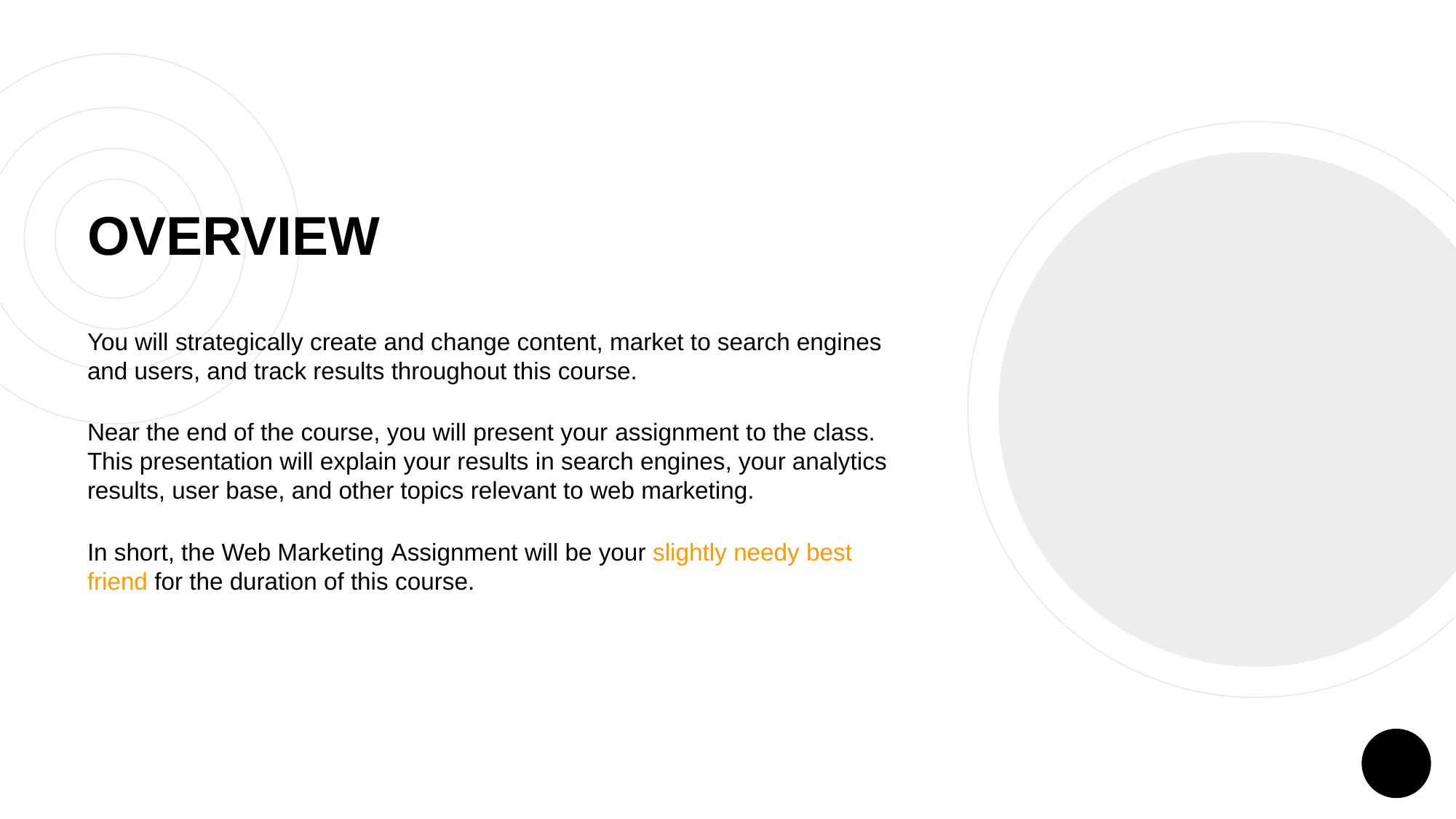

# OVERVIEW
You will strategically create and change content, market to search engines and users, and track results throughout this course.
Near the end of the course, you will present your assignment to the class. This presentation will explain your results in search engines, your analytics results, user base, and other topics relevant to web marketing.
In short, the Web Marketing Assignment will be your slightly needy best friend for the duration of this course.